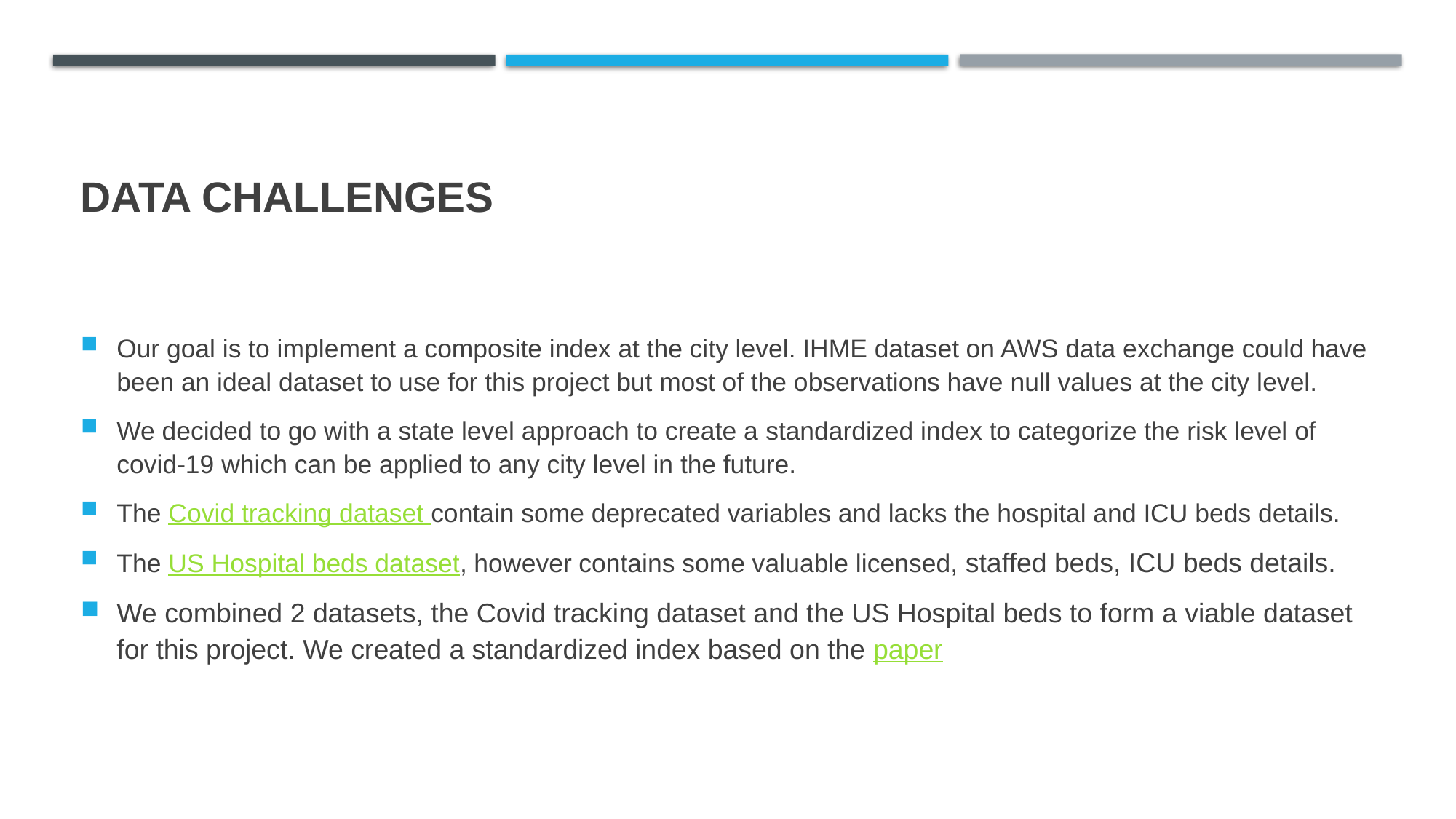

# DATA challenges
Our goal is to implement a composite index at the city level. IHME dataset on AWS data exchange could have been an ideal dataset to use for this project but most of the observations have null values at the city level.
We decided to go with a state level approach to create a standardized index to categorize the risk level of covid-19 which can be applied to any city level in the future.
The Covid tracking dataset contain some deprecated variables and lacks the hospital and ICU beds details.
The US Hospital beds dataset, however contains some valuable licensed, staffed beds, ICU beds details.
We combined 2 datasets, the Covid tracking dataset and the US Hospital beds to form a viable dataset for this project. We created a standardized index based on the paper